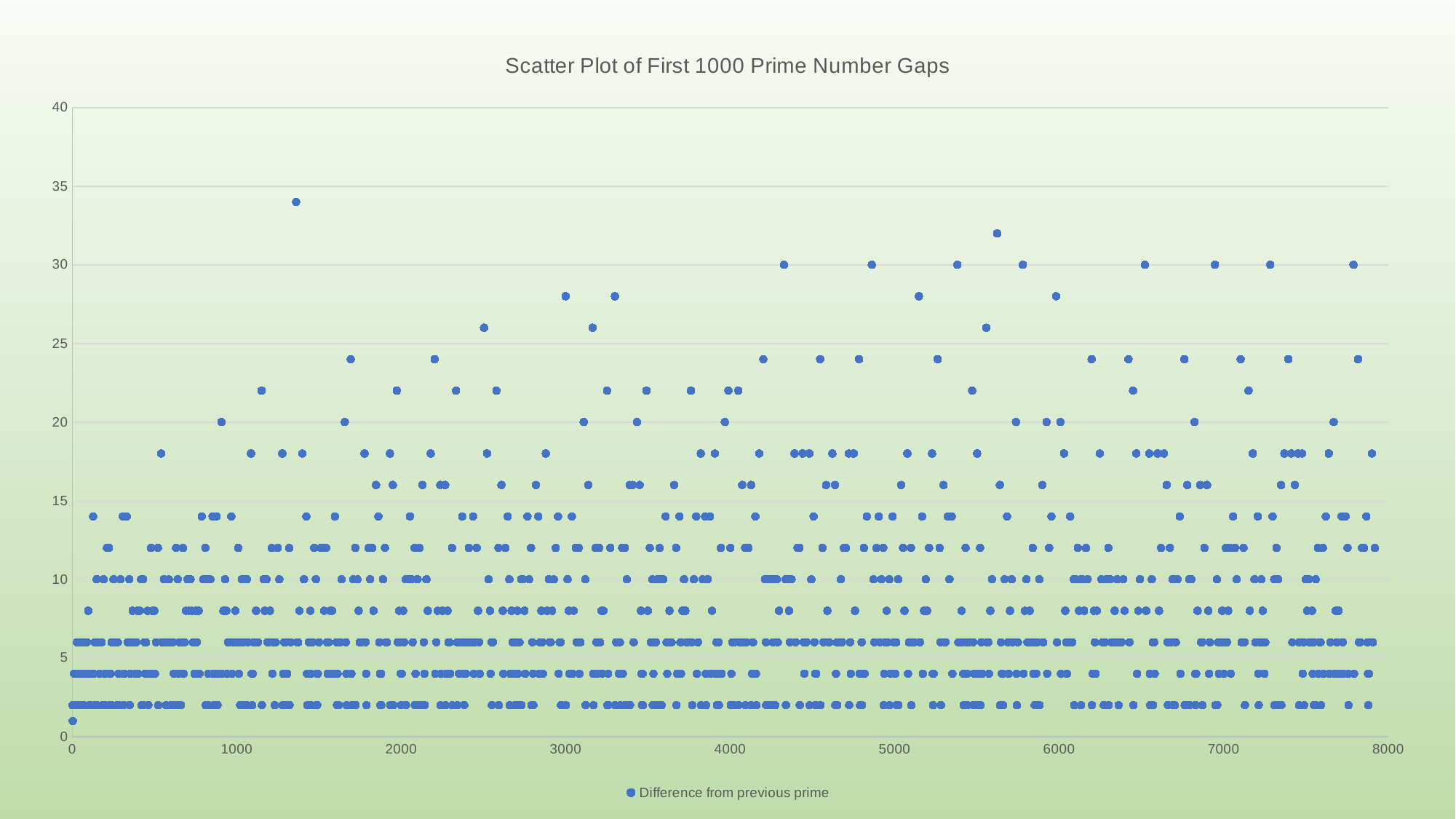

### Chart: Scatter Plot of First 1000 Prime Number Gaps

| Category | Difference from previous prime |
|---|---|